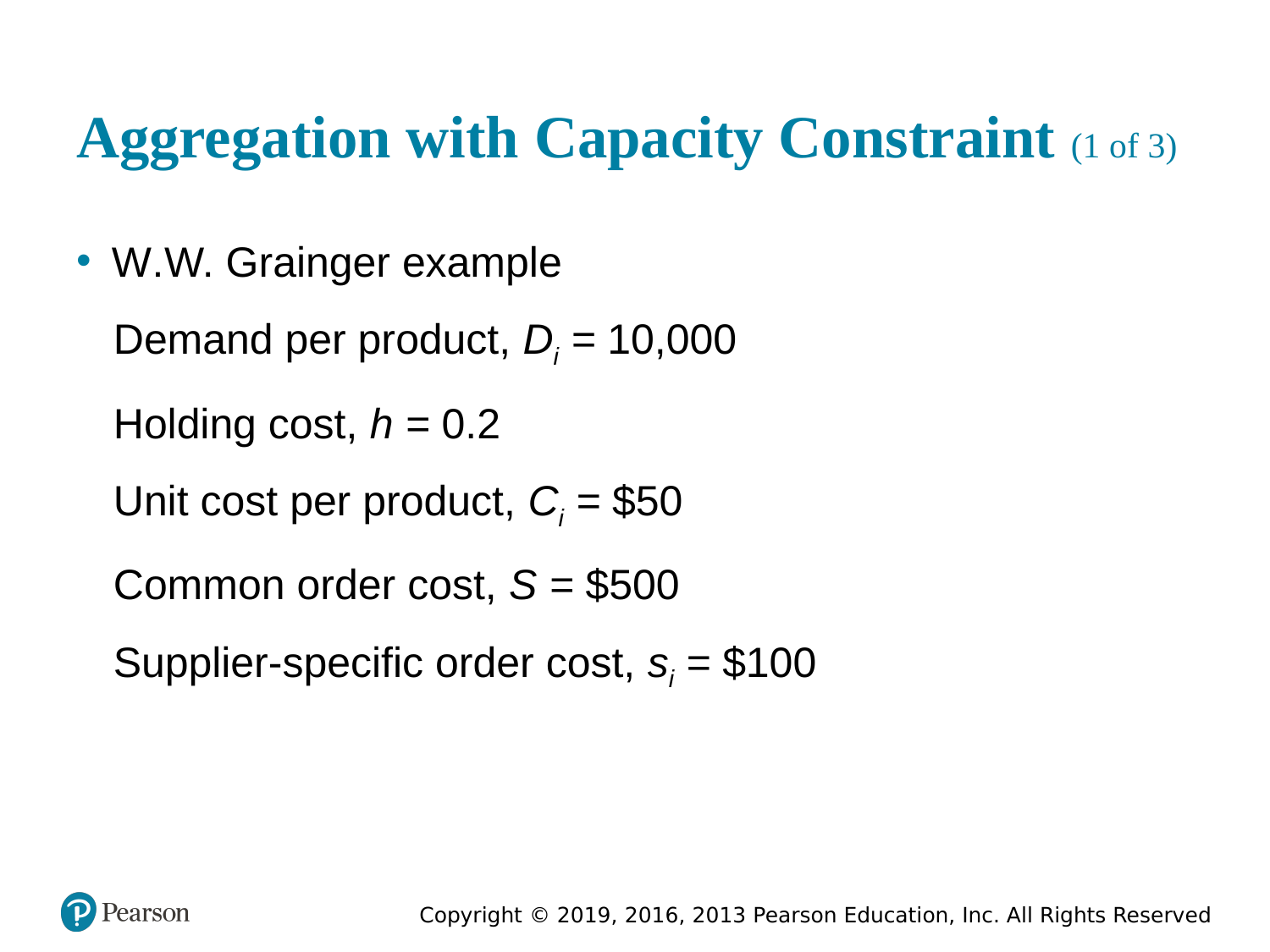

# Aggregation with Capacity Constraint (1 of 3)
W . W. Grainger example
Demand per product, Di = 10,000
Holding cost, h = 0.2
Unit cost per product, Ci = $50
Common order cost, S = $500
Supplier-specific order cost, si = $100